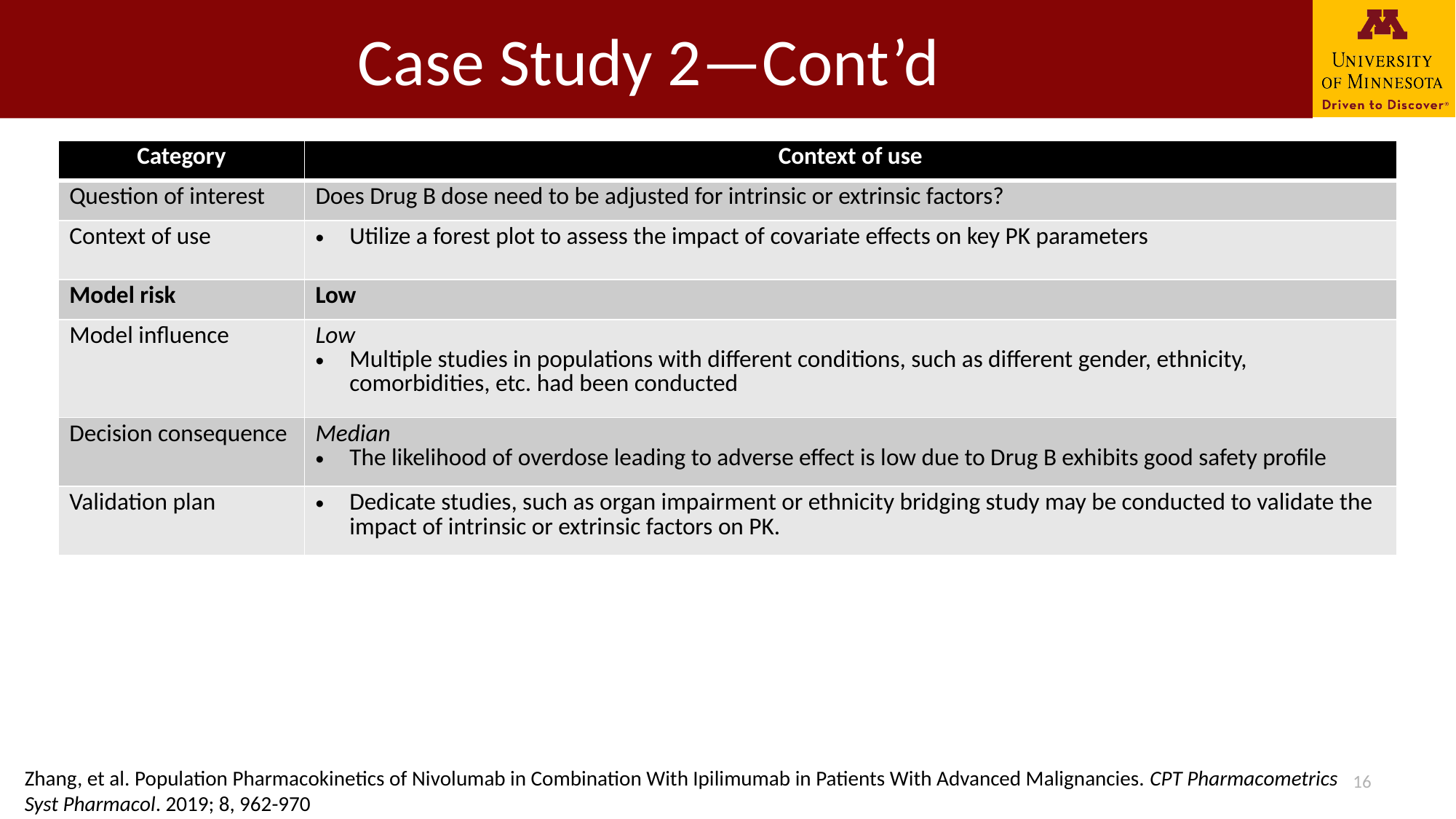

# Case Study 2—Cont’d
| Category | Context of use |
| --- | --- |
| Question of interest | Does Drug B dose need to be adjusted for intrinsic or extrinsic factors? |
| Context of use | Utilize a forest plot to assess the impact of covariate effects on key PK parameters |
| Model risk | Low |
| Model influence | Low Multiple studies in populations with different conditions, such as different gender, ethnicity, comorbidities, etc. had been conducted |
| Decision consequence | Median The likelihood of overdose leading to adverse effect is low due to Drug B exhibits good safety profile |
| Validation plan | Dedicate studies, such as organ impairment or ethnicity bridging study may be conducted to validate the impact of intrinsic or extrinsic factors on PK. |
Zhang, et al. Population Pharmacokinetics of Nivolumab in Combination With Ipilimumab in Patients With Advanced Malignancies. CPT Pharmacometrics Syst Pharmacol. 2019; 8, 962-970
16